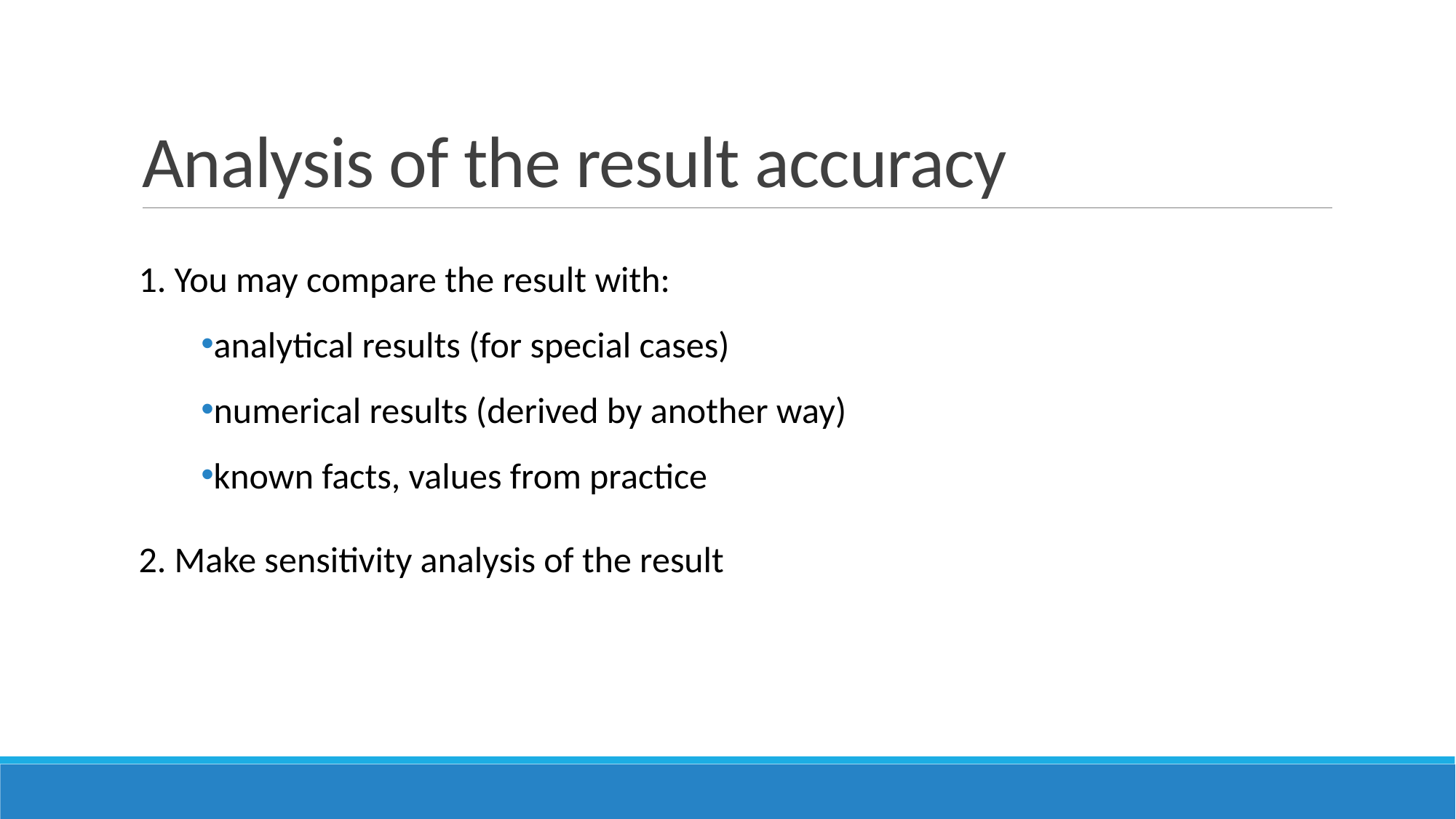

# Analysis of the result accuracy
1. You may compare the result with:
analytical results (for special cases)
numerical results (derived by another way)
known facts, values from practice
2. Make sensitivity analysis of the result